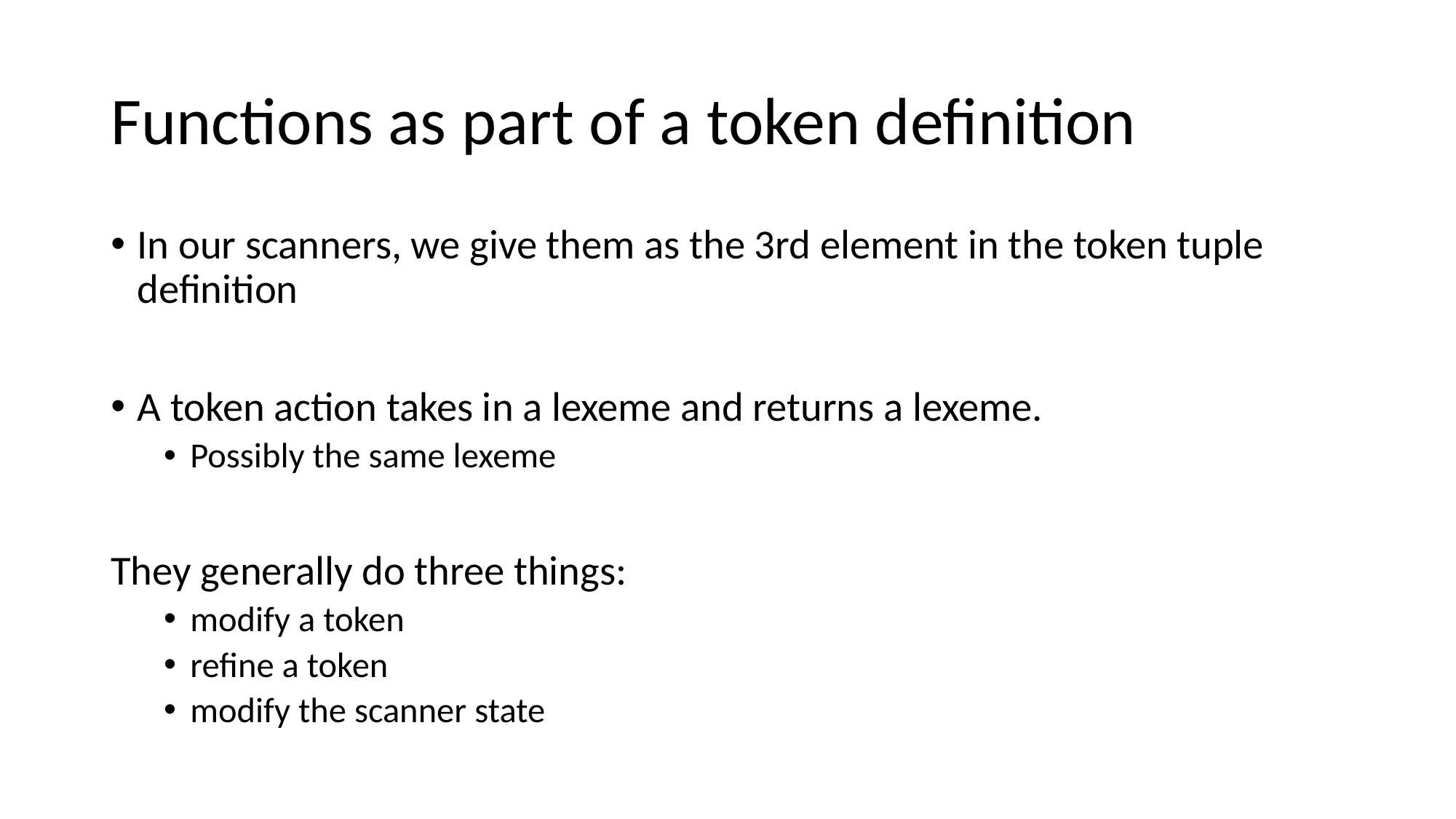

# Functions as part of a token definition
In our scanners, we give them as the 3rd element in the token tuple definition

A token action takes in a lexeme and returns a lexeme.
Possibly the same lexeme

They generally do three things:
modify a token
refine a token
modify the scanner state